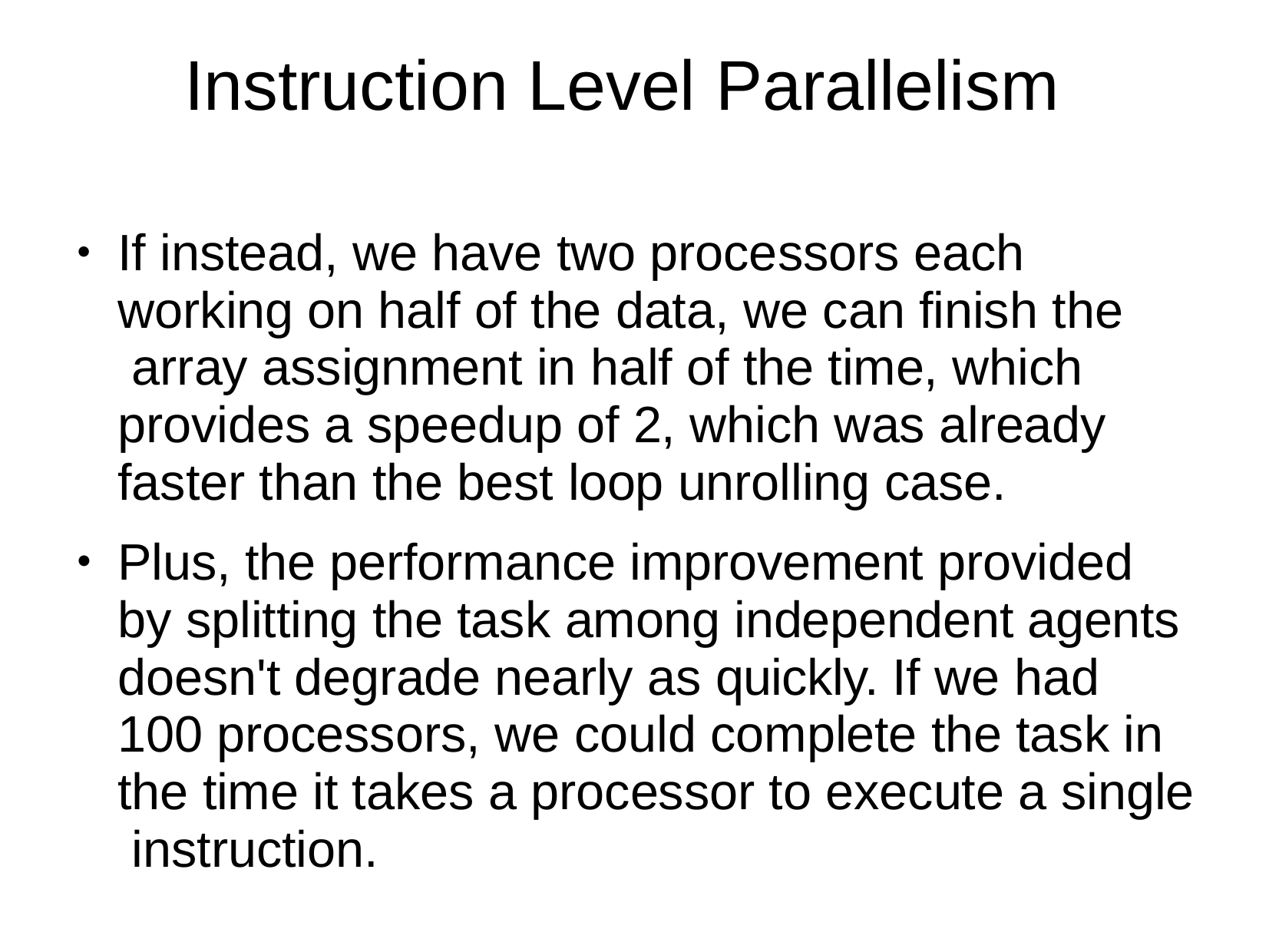

# Instruction Level Parallelism
If instead, we have two processors each  working on half of the data, we can finish the  array assignment in half of the time, which  provides a speedup of 2, which was already  faster than the best loop unrolling case.
Plus, the performance improvement provided  by splitting the task among independent agents  doesn't degrade nearly as quickly. If we had  100 processors, we could complete the task in  the time it takes a processor to execute a single  instruction.
●
●